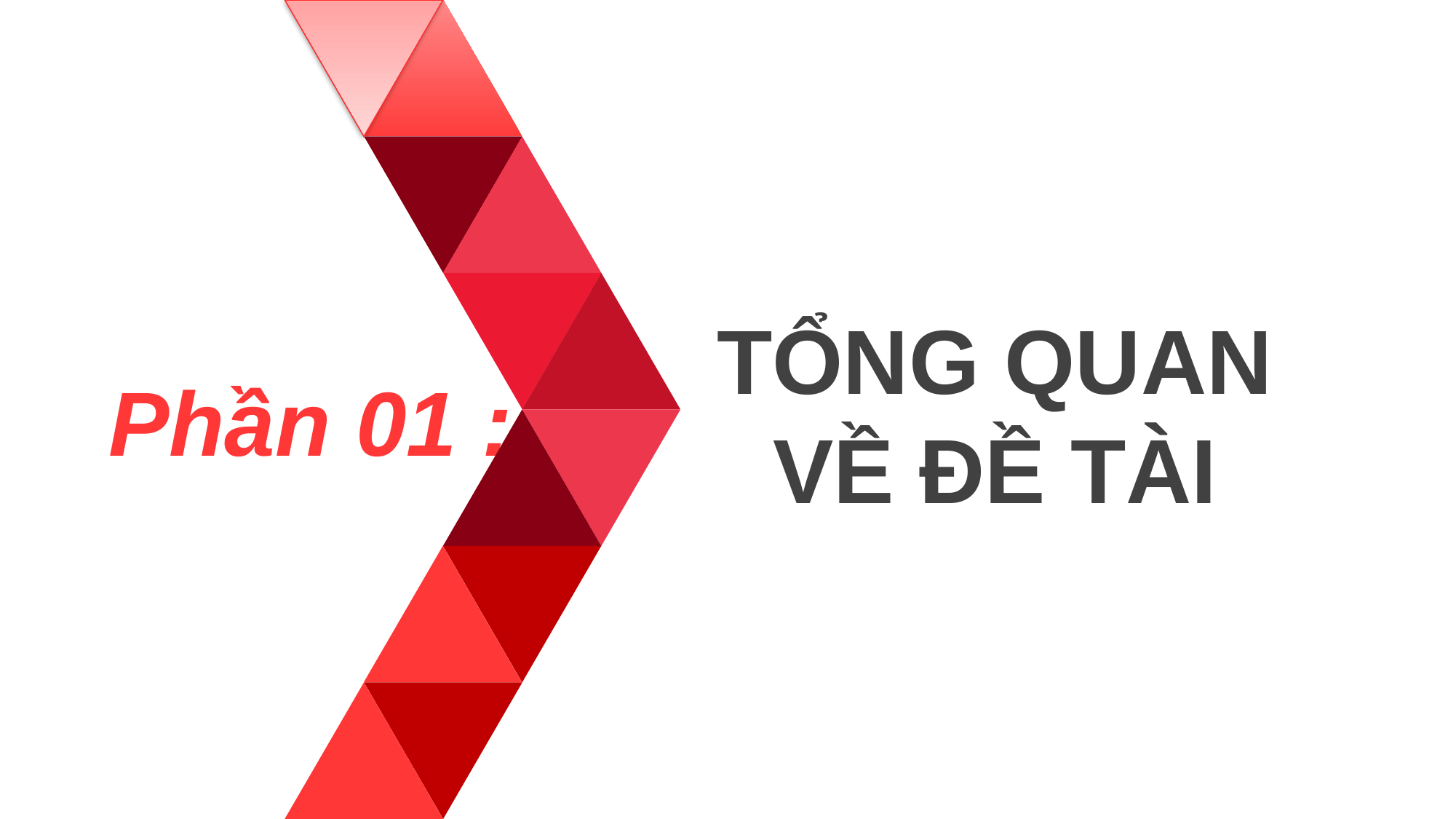

TỔNG QUAN
VỀ ĐỀ TÀI

Phần 01 :